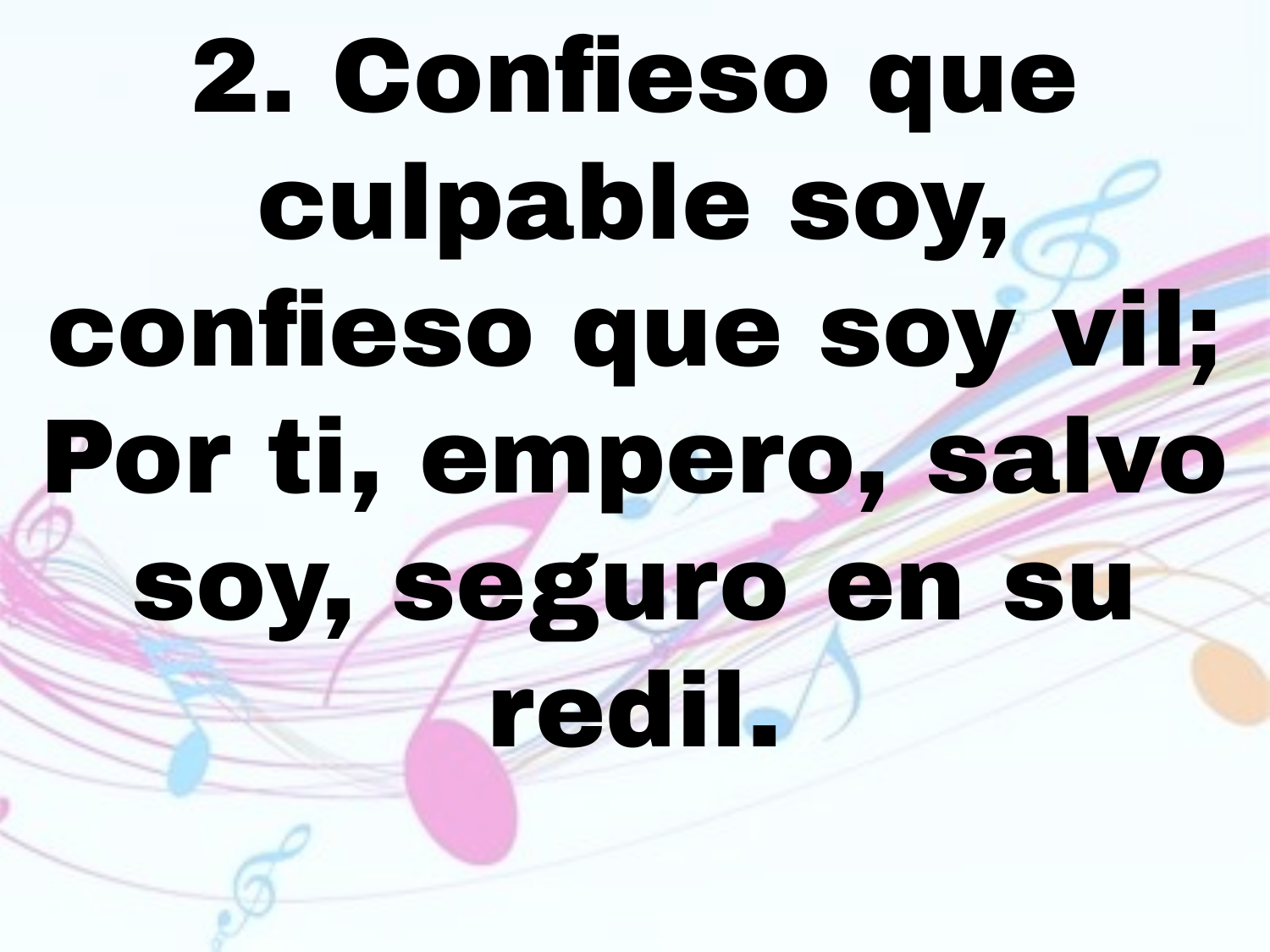

2. Confieso que culpable soy, confieso que soy vil; Por ti, empero, salvo soy, seguro en su redil.